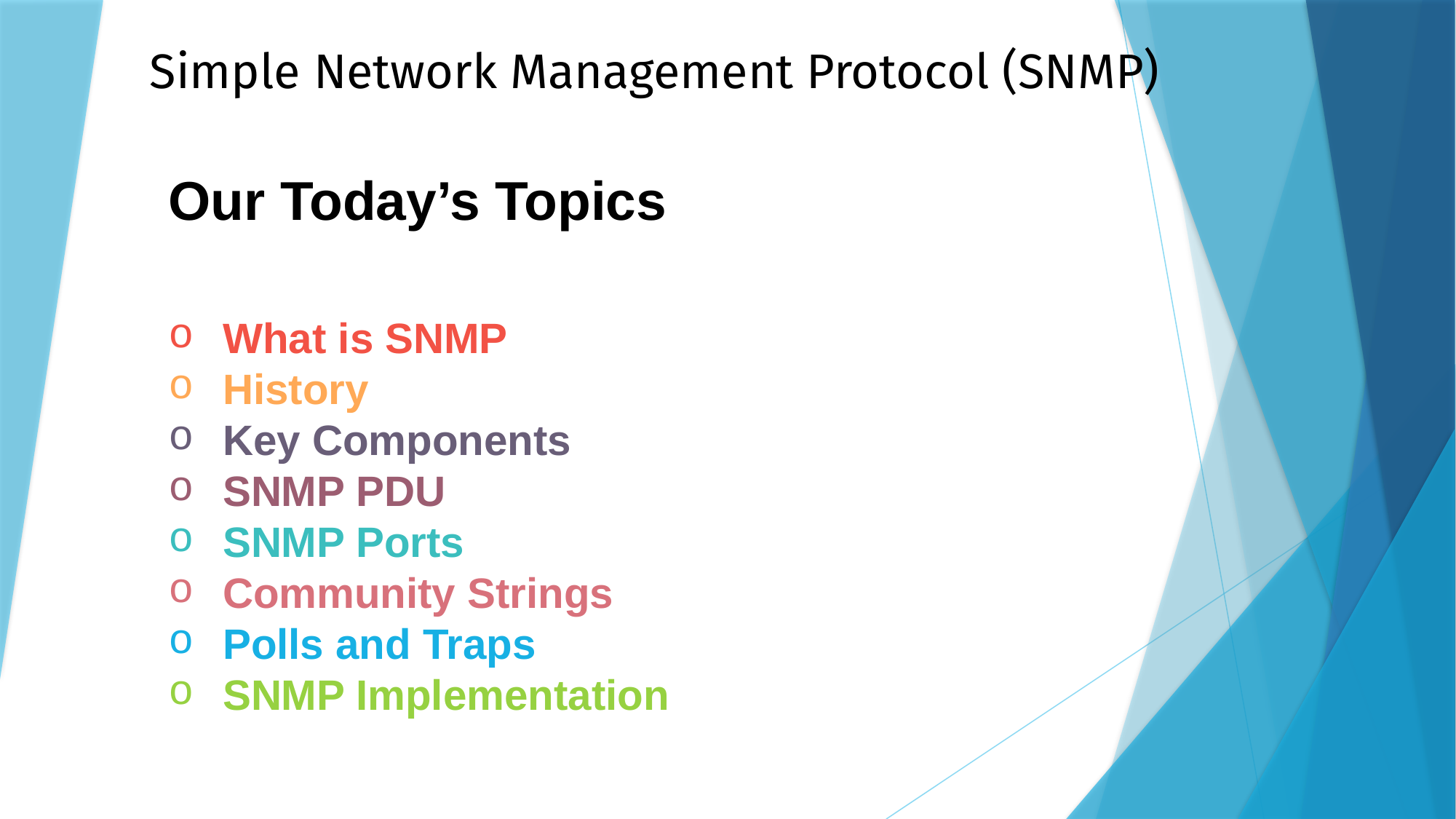

Simple Network Management Protocol (SNMP)
Our Today’s Topics

What is SNMP
History
Key Components
SNMP PDU
SNMP Ports
Community Strings
Polls and Traps
SNMP Implementation